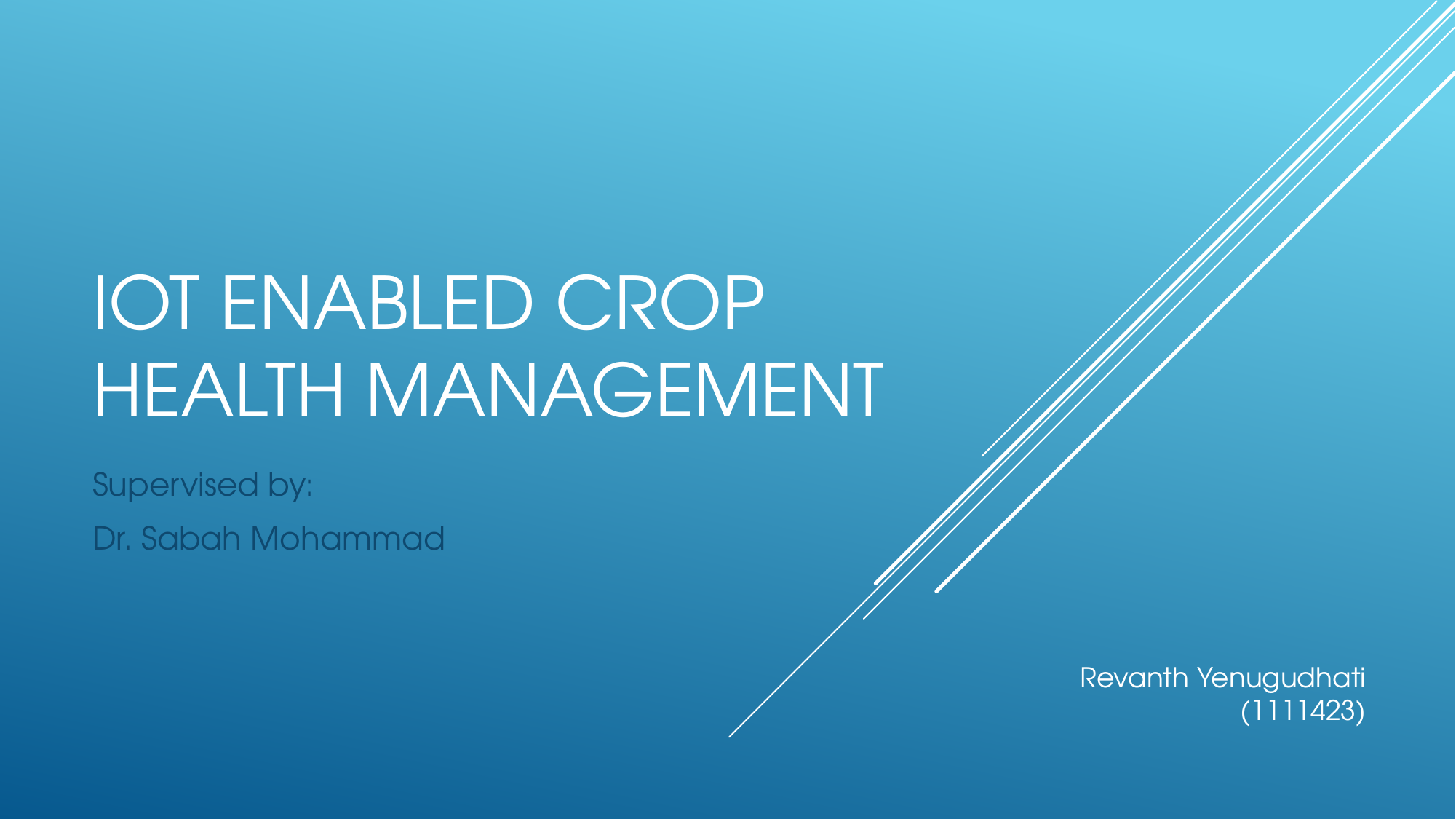

# IOT Enabled crop health management
Supervised by:
Dr. Sabah Mohammad
Revanth Yenugudhati
(1111423)